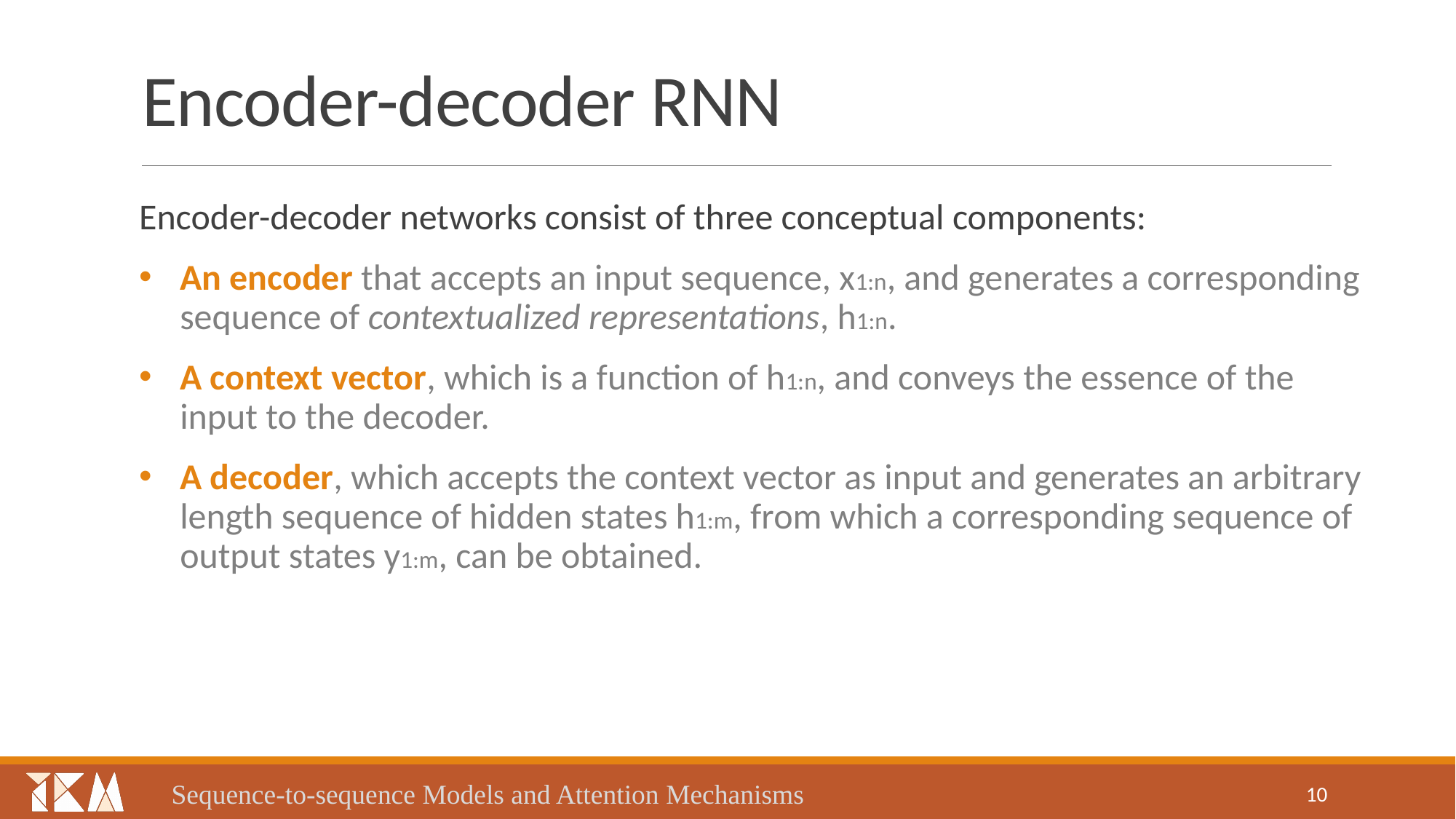

# Encoder-decoder RNN
Encoder-decoder networks consist of three conceptual components:
An encoder that accepts an input sequence, x1:n, and generates a corresponding sequence of contextualized representations, h1:n.
A context vector, which is a function of h1:n, and conveys the essence of the input to the decoder.
A decoder, which accepts the context vector as input and generates an arbitrary length sequence of hidden states h1:m, from which a corresponding sequence of output states y1:m, can be obtained.

Sequence-to-sequence Models and Attention Mechanisms
10